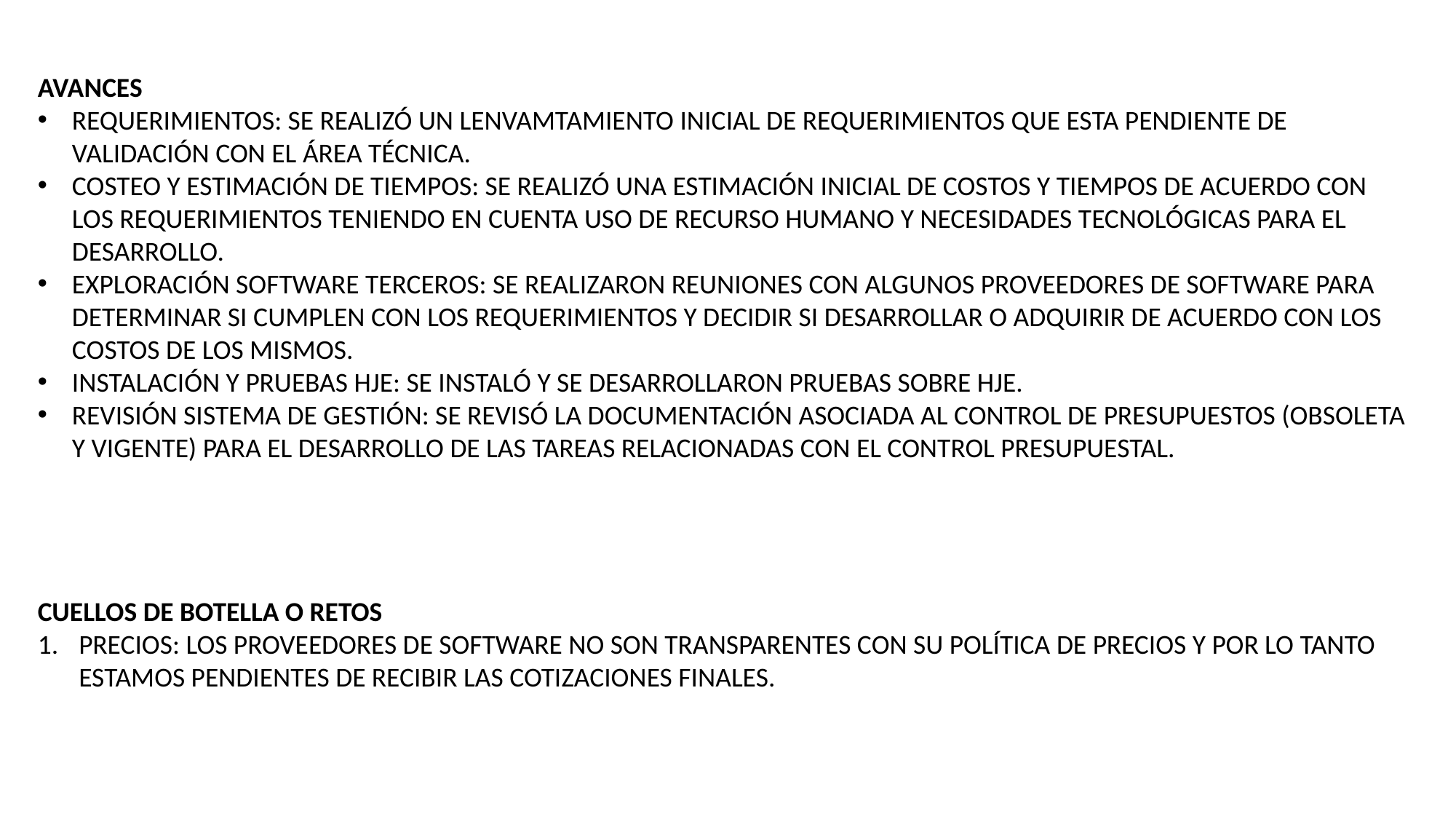

AVANCES
REQUERIMIENTOS: SE REALIZÓ UN LENVAMTAMIENTO INICIAL DE REQUERIMIENTOS QUE ESTA PENDIENTE DE VALIDACIÓN CON EL ÁREA TÉCNICA.
COSTEO Y ESTIMACIÓN DE TIEMPOS: SE REALIZÓ UNA ESTIMACIÓN INICIAL DE COSTOS Y TIEMPOS DE ACUERDO CON LOS REQUERIMIENTOS TENIENDO EN CUENTA USO DE RECURSO HUMANO Y NECESIDADES TECNOLÓGICAS PARA EL DESARROLLO.
EXPLORACIÓN SOFTWARE TERCEROS: SE REALIZARON REUNIONES CON ALGUNOS PROVEEDORES DE SOFTWARE PARA DETERMINAR SI CUMPLEN CON LOS REQUERIMIENTOS Y DECIDIR SI DESARROLLAR O ADQUIRIR DE ACUERDO CON LOS COSTOS DE LOS MISMOS.
INSTALACIÓN Y PRUEBAS HJE: SE INSTALÓ Y SE DESARROLLARON PRUEBAS SOBRE HJE.
REVISIÓN SISTEMA DE GESTIÓN: SE REVISÓ LA DOCUMENTACIÓN ASOCIADA AL CONTROL DE PRESUPUESTOS (OBSOLETA Y VIGENTE) PARA EL DESARROLLO DE LAS TAREAS RELACIONADAS CON EL CONTROL PRESUPUESTAL.

CUELLOS DE BOTELLA O RETOS
PRECIOS: LOS PROVEEDORES DE SOFTWARE NO SON TRANSPARENTES CON SU POLÍTICA DE PRECIOS Y POR LO TANTO ESTAMOS PENDIENTES DE RECIBIR LAS COTIZACIONES FINALES.